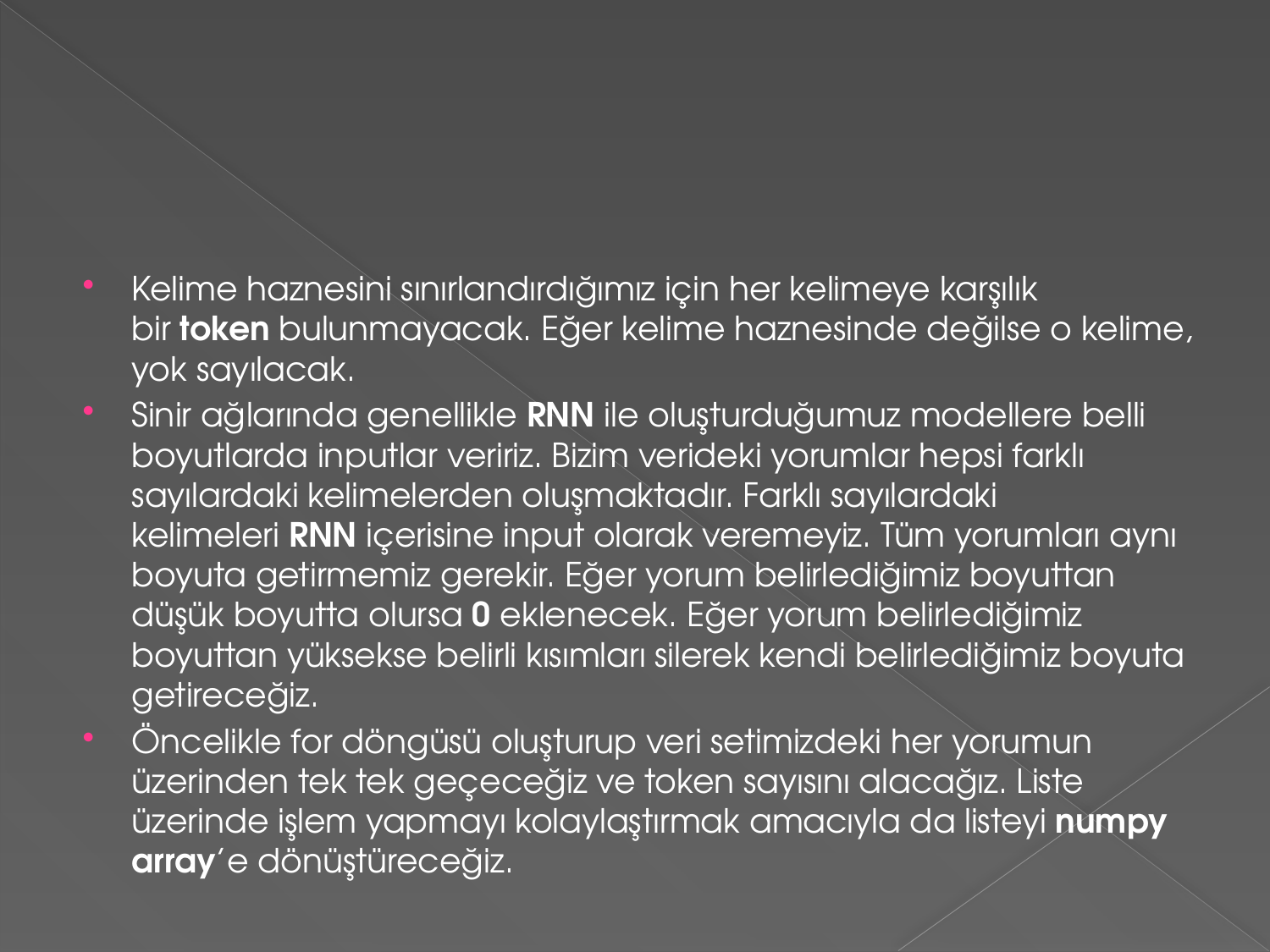

#
Kelime haznesini sınırlandırdığımız için her kelimeye karşılık bir token bulunmayacak. Eğer kelime haznesinde değilse o kelime, yok sayılacak.
Sinir ağlarında genellikle RNN ile oluşturduğumuz modellere belli boyutlarda inputlar veririz. Bizim verideki yorumlar hepsi farklı sayılardaki kelimelerden oluşmaktadır. Farklı sayılardaki kelimeleri RNN içerisine input olarak veremeyiz. Tüm yorumları aynı boyuta getirmemiz gerekir. Eğer yorum belirlediğimiz boyuttan düşük boyutta olursa 0 eklenecek. Eğer yorum belirlediğimiz boyuttan yüksekse belirli kısımları silerek kendi belirlediğimiz boyuta getireceğiz.
Öncelikle for döngüsü oluşturup veri setimizdeki her yorumun üzerinden tek tek geçeceğiz ve token sayısını alacağız. Liste üzerinde işlem yapmayı kolaylaştırmak amacıyla da listeyi numpy array’e dönüştüreceğiz.